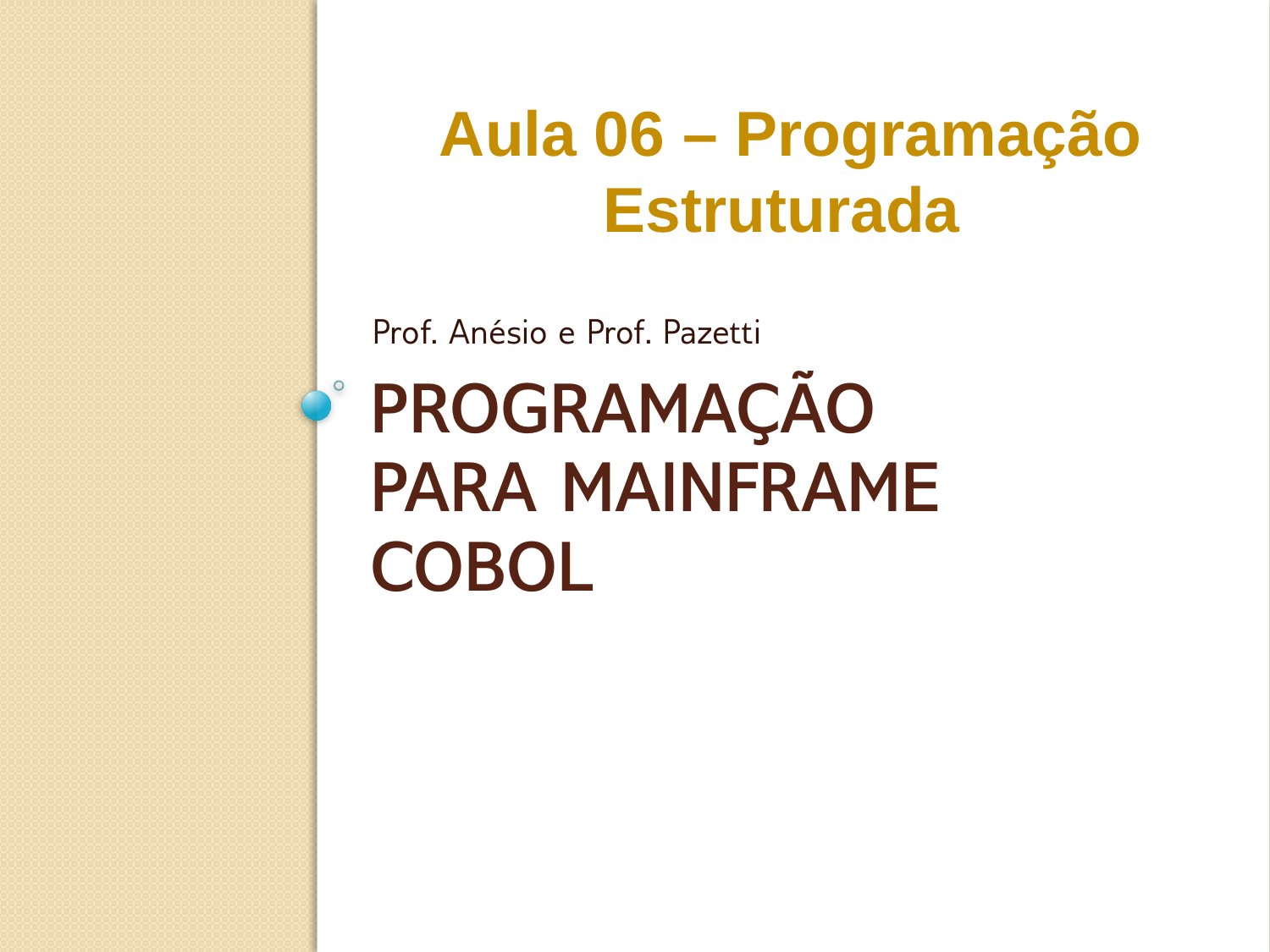

Aula 06 – Programação Estruturada
Prof. Anésio e Prof. Pazetti
# PROGRAMAÇÃO PARA MAINFRAME COBOL